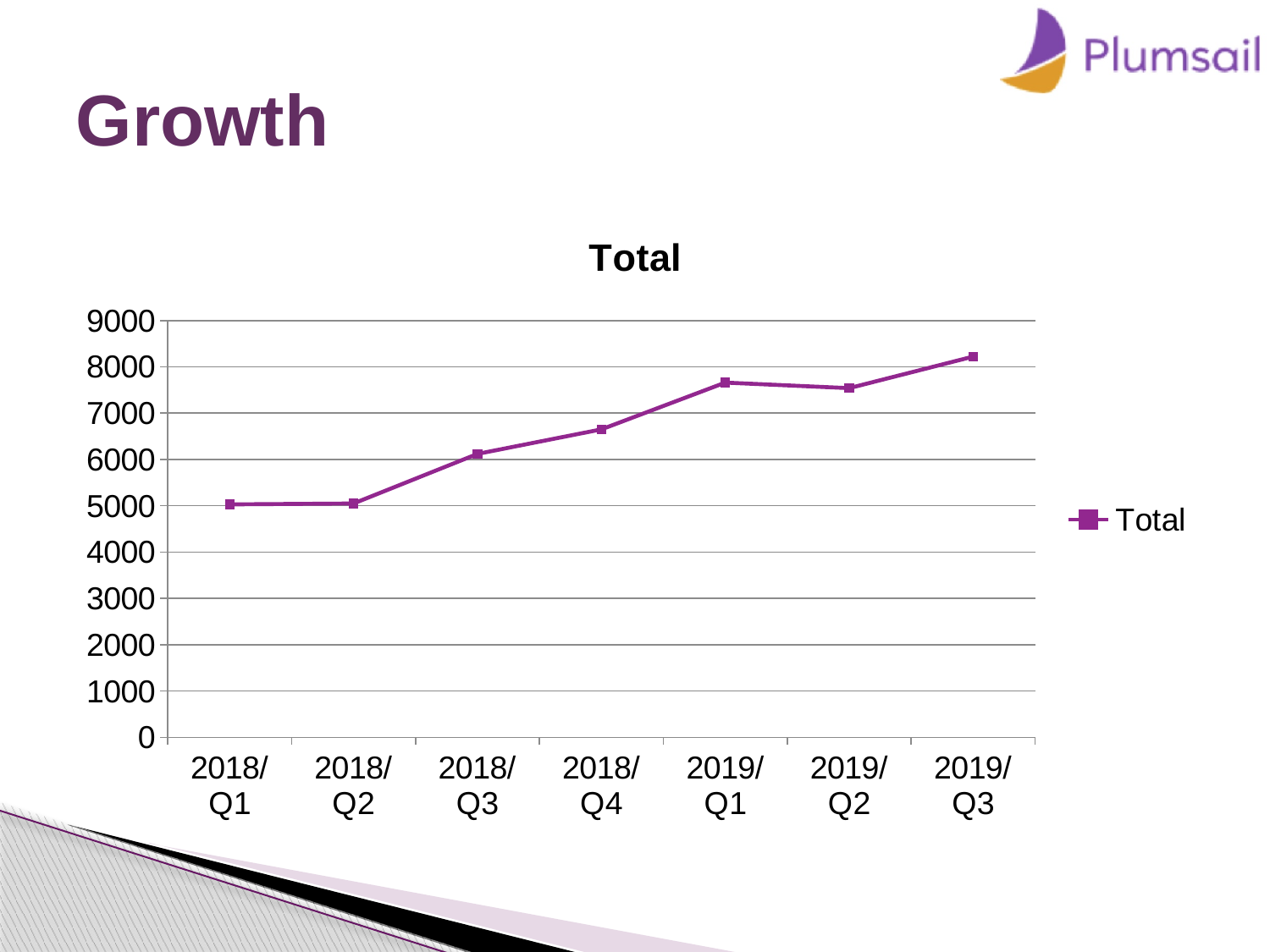

# Growth

### Chart:

| Category | Total |
|---|---|
| 2018/Q1 | 5030.0 |
| 2018/Q2 | 5050.0 |
| 2018/Q3 | 6120.0 |
| 2018/Q4 | 6650.0 |
| 2019/Q1 | 7660.0 |
| 2019/Q2 | 7540.0 |
| 2019/Q3 | 8220.0 |